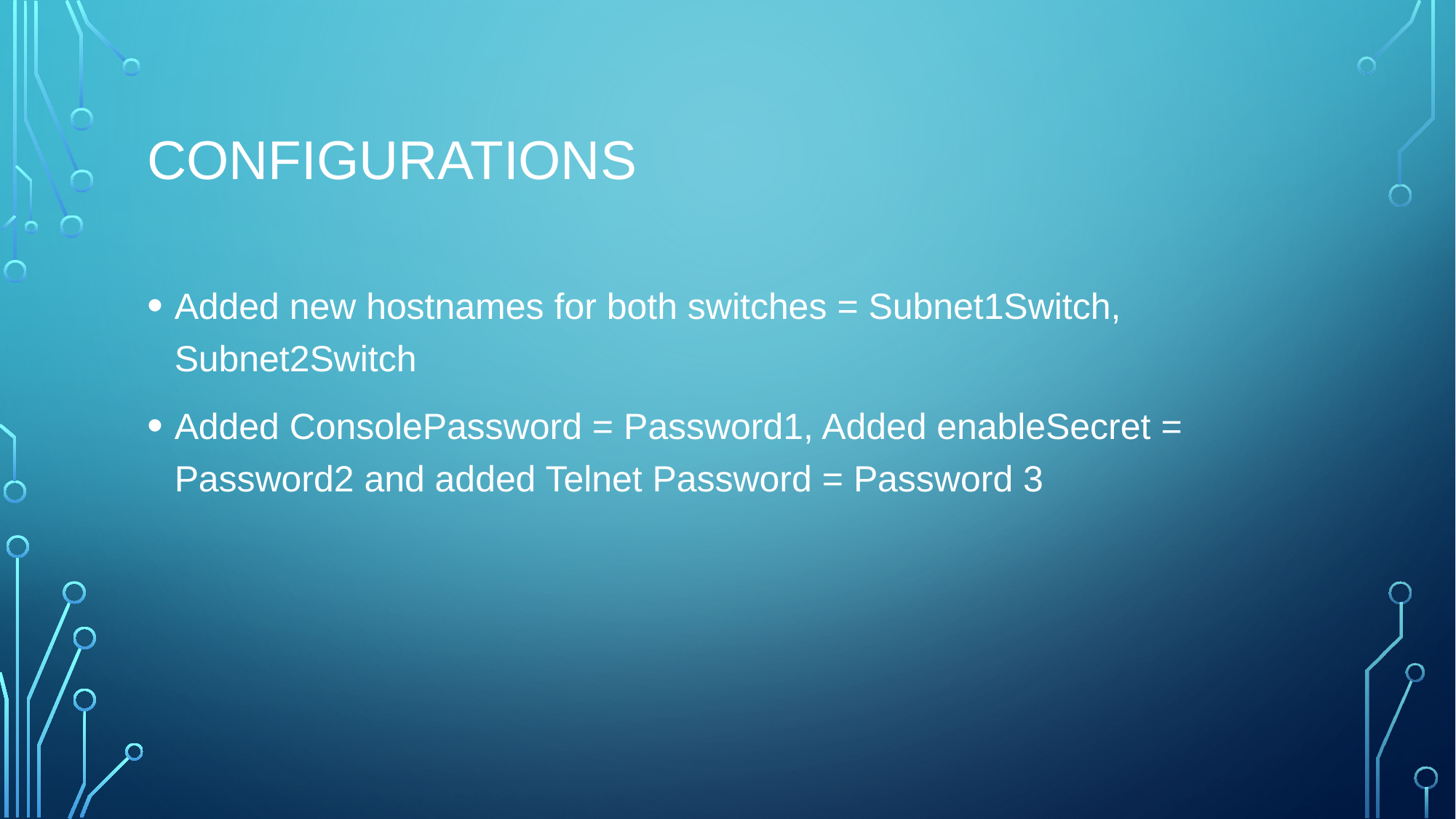

# Configurations
Added new hostnames for both switches = Subnet1Switch, Subnet2Switch
Added ConsolePassword = Password1, Added enableSecret = Password2 and added Telnet Password = Password 3